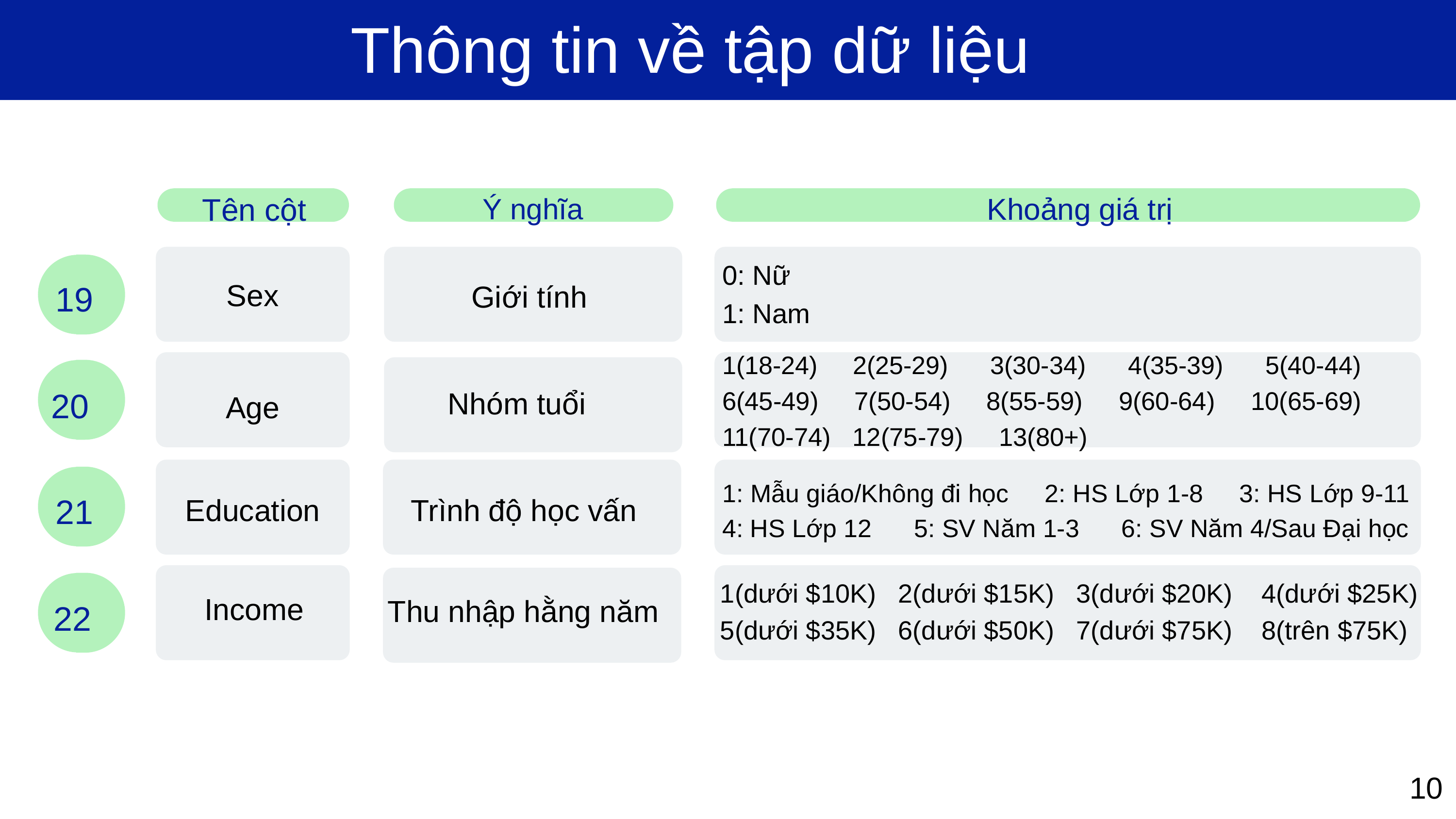

Thông tin về tập dữ liệu
Tên cột
Khoảng giá trị
Ý nghĩa

0: Nữ
1: Nam
Sex
19
Giới tính
1(18-24)     2(25-29)      3(30-34)      4(35-39)      5(40-44)
6(45-49)     7(50-54)     8(55-59)     9(60-64)     10(65-69)  11(70-74)   12(75-79)     13(80+)

20
Nhóm tuổi
Age

1: Mẫu giáo/Không đi học     2: HS Lớp 1-8     3: HS Lớp 9-11
4: HS Lớp 12      5: SV Năm 1-3      6: SV Năm 4/Sau Đại học
21
Education
Trình độ học vấn

1(dưới $10K)   2(dưới $15K)   3(dưới $20K)    4(dưới $25K)
5(dưới $35K)   6(dưới $50K)   7(dưới $75K)    8(trên $75K)
Income
Thu nhập hằng năm
22
10